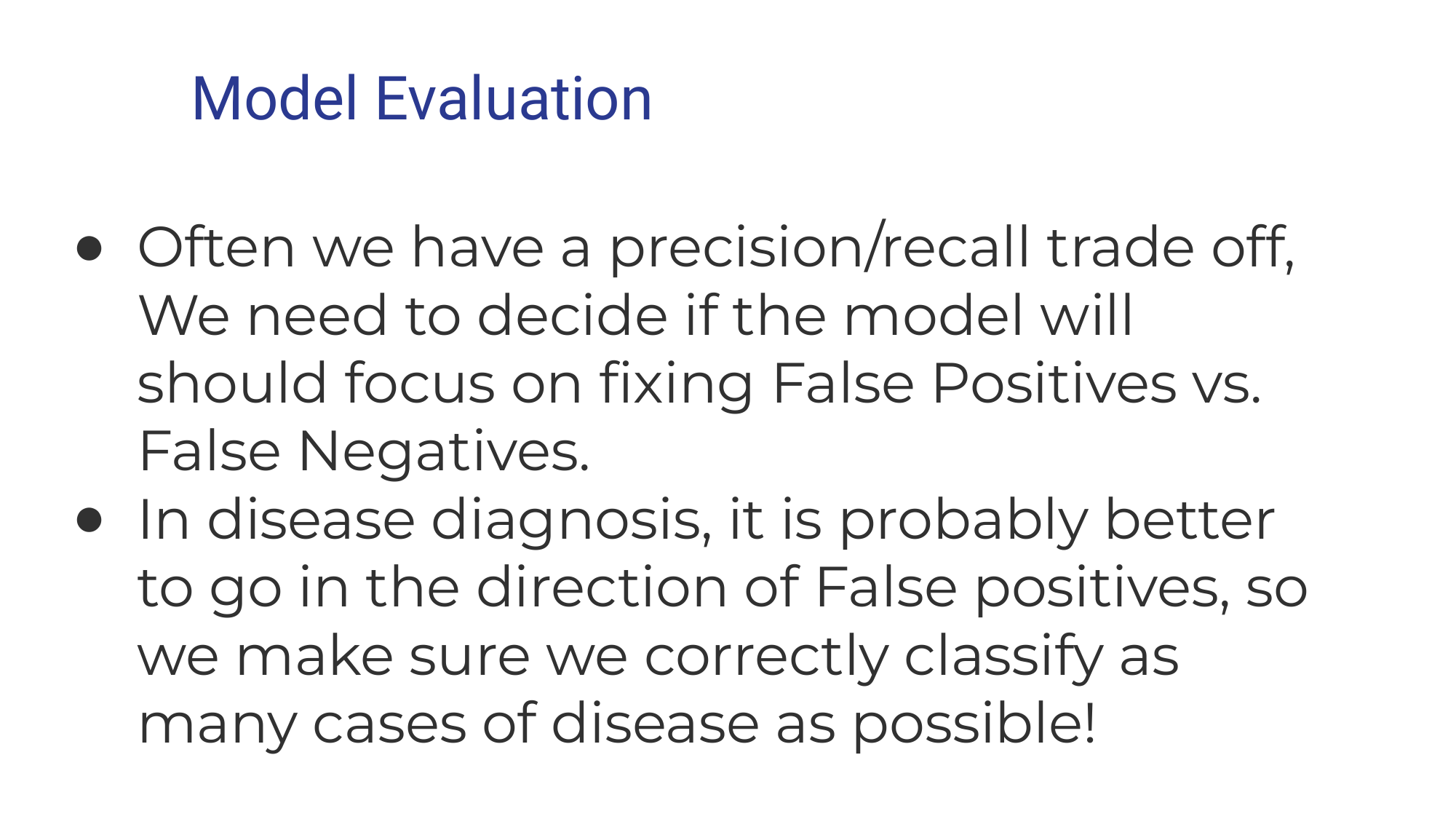

Model Evaluation
Often we have a precision/recall trade off, We need to decide if the model will should focus on fixing False Positives vs. False Negatives.
In disease diagnosis, it is probably better to go in the direction of False positives, so we make sure we correctly classify as many cases of disease as possible!
Math &
Statistics
Machine Learning
DS
Research
Software
Domain
Knowledge